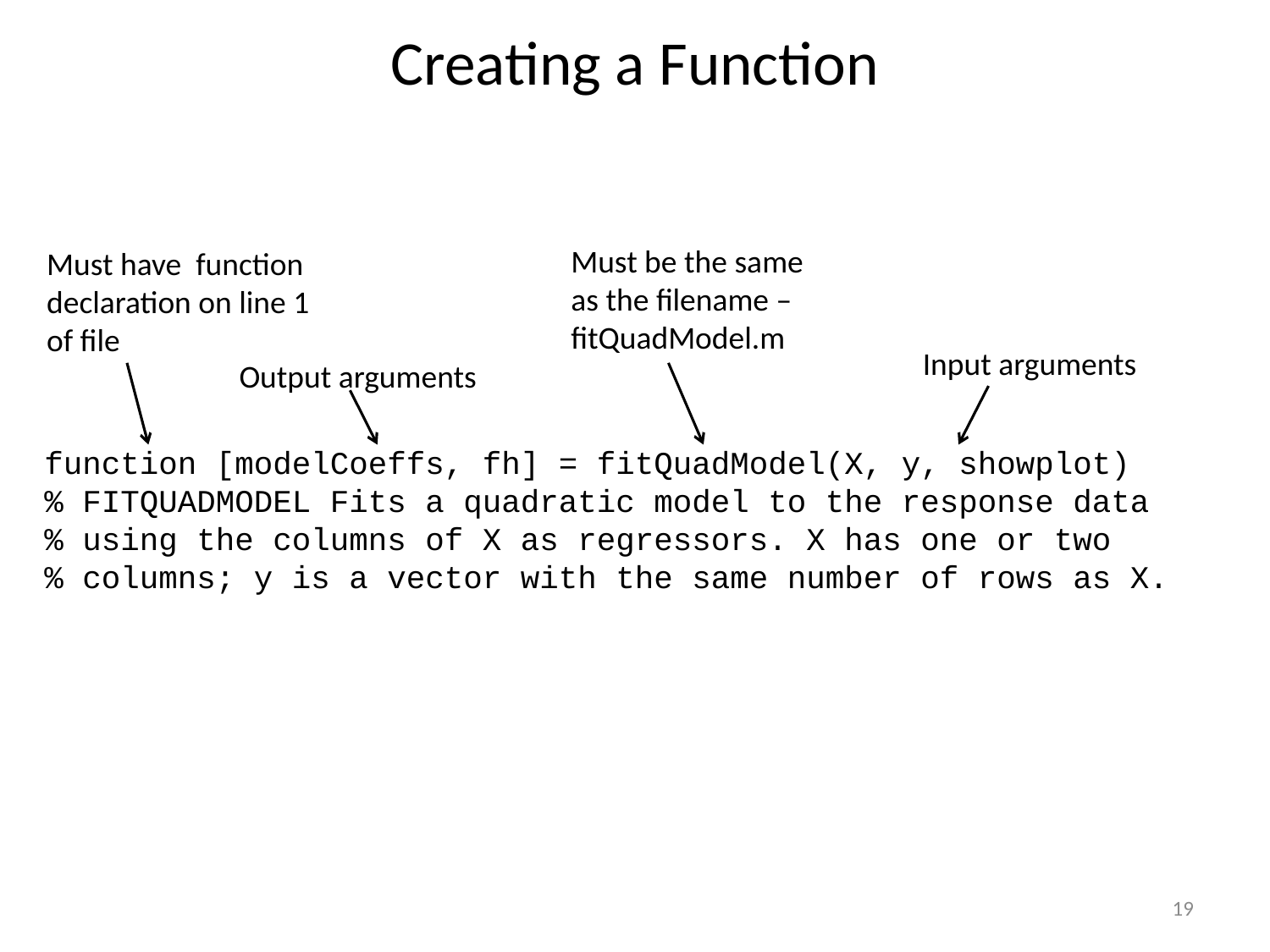

# Creating a Function
Must be the same as the filename – fitQuadModel.m
Must have  function declaration on line 1 of file
Input arguments
Output arguments
function [modelCoeffs, fh] = fitQuadModel(X, y, showplot)
% FITQUADMODEL Fits a quadratic model to the response data
% using the columns of X as regressors. X has one or two
% columns; y is a vector with the same number of rows as X.

19